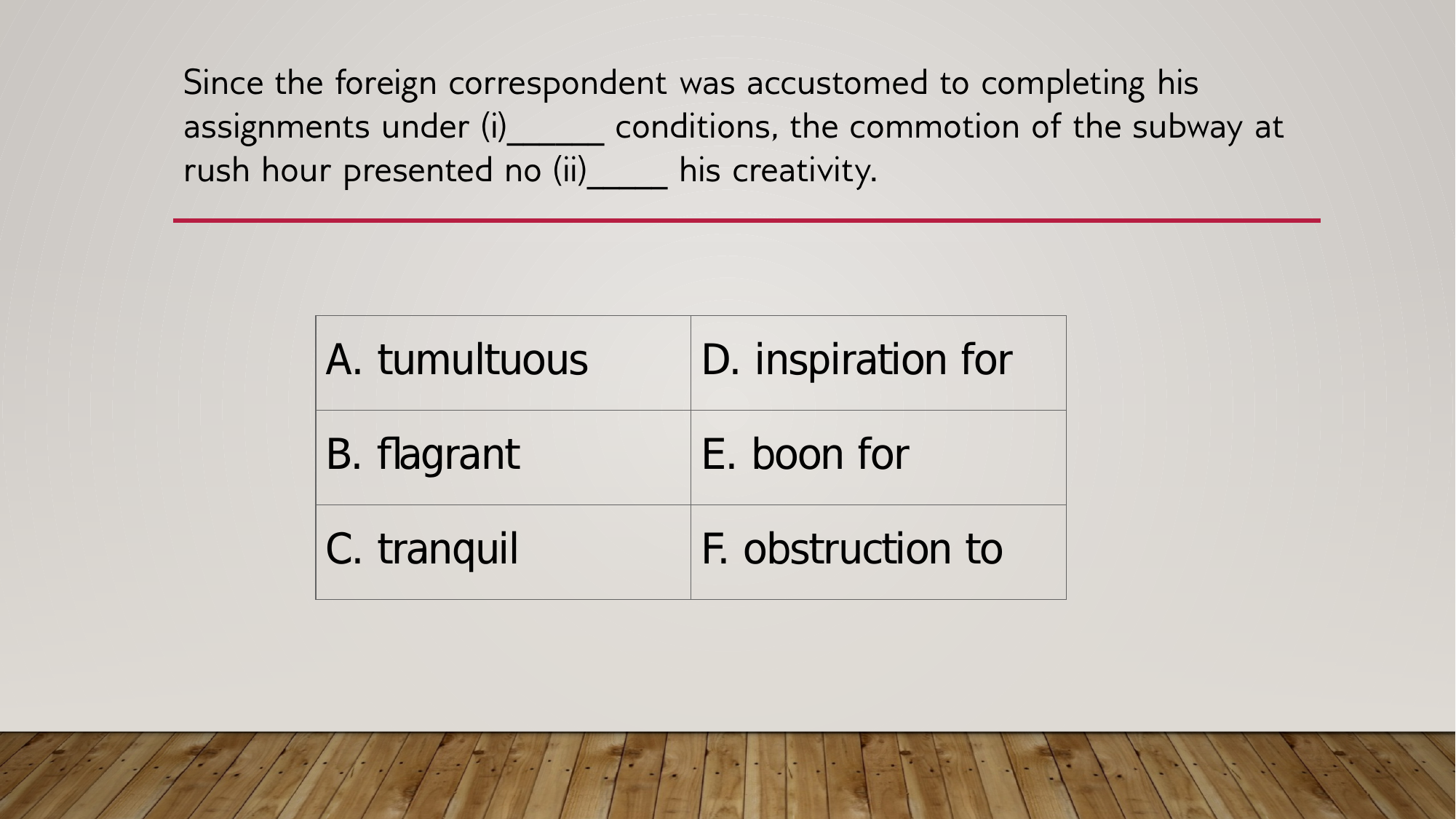

Since the foreign correspondent was accustomed to completing his assignments under (i)______ conditions, the commotion of the subway at rush hour presented no (ii)_____ his creativity.
| A. tumultuous | D. inspiration for |
| --- | --- |
| B. flagrant | E. boon for |
| C. tranquil | F. obstruction to |